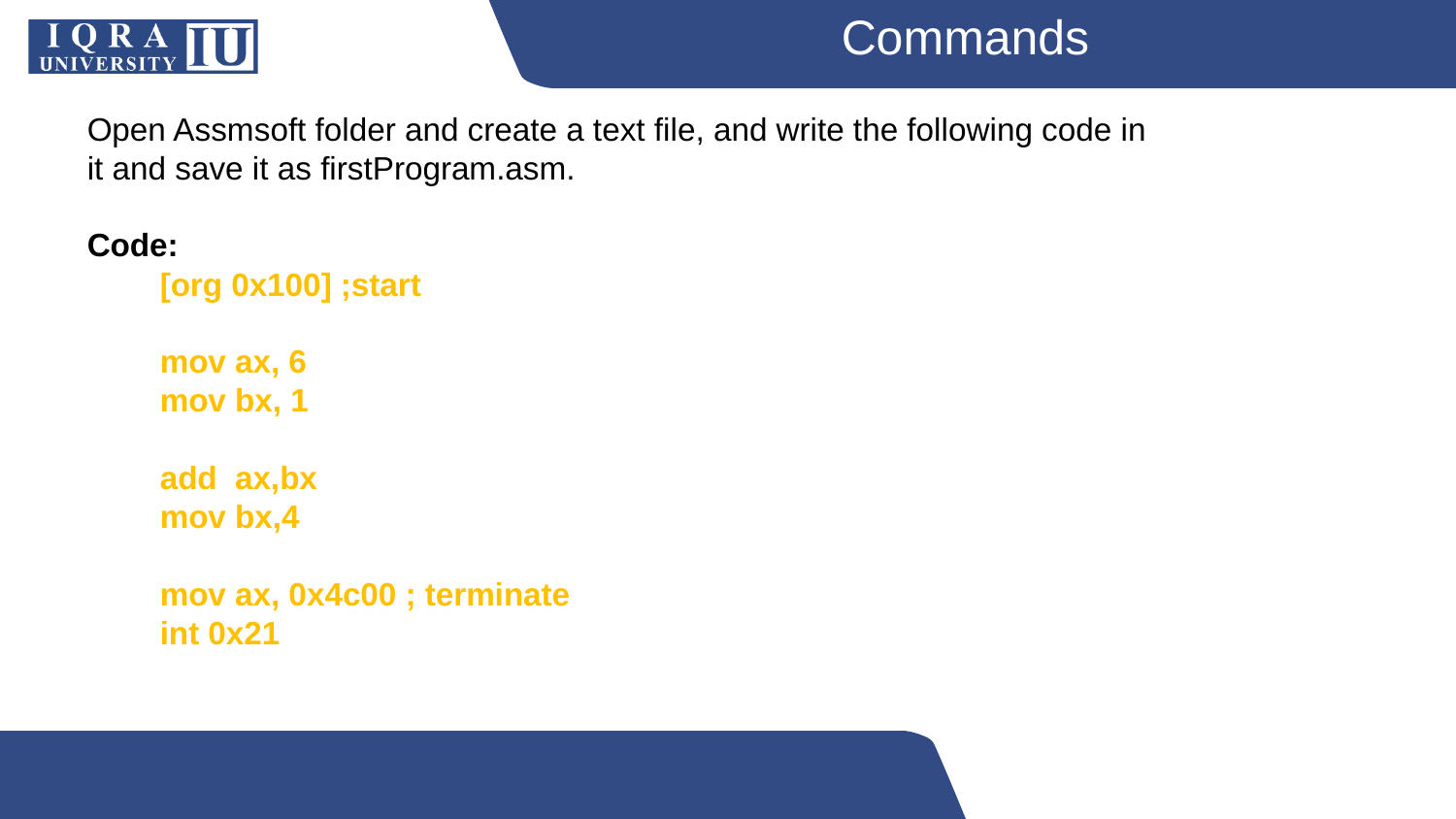

Commands
Open Assmsoft folder and create a text file, and write the following code in it and save it as firstProgram.asm.

Code:
[org 0x100] ;start

mov ax, 6
mov bx, 1

add  ax,bx
mov bx,4

mov ax, 0x4c00 ; terminate
int 0x21